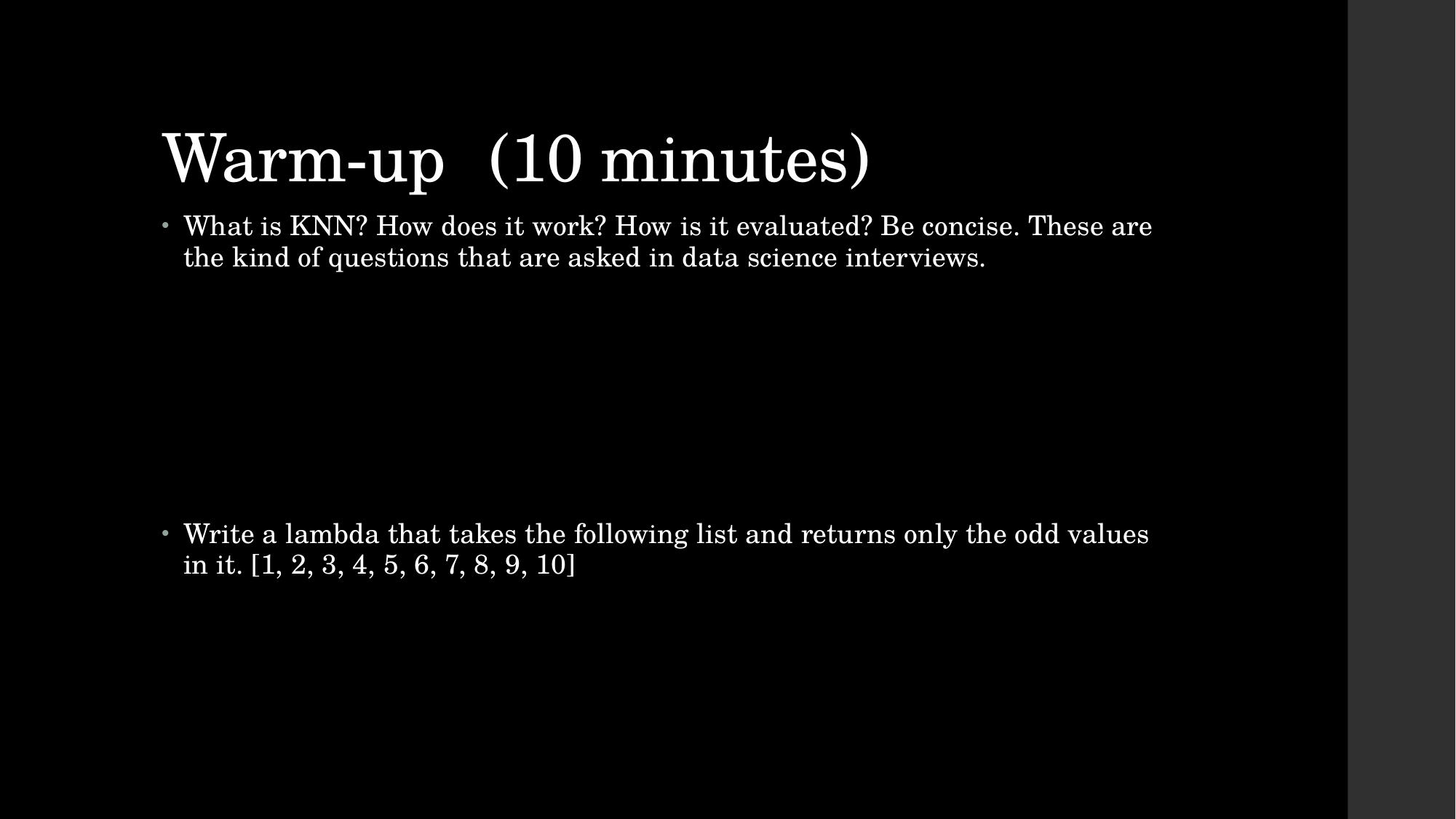

# Warm-up	(10 minutes)
What is KNN? How does it work? How is it evaluated? Be concise. These are the kind of questions that are asked in data science interviews.

Write a lambda that takes the following list and returns only the odd values in it. [1, 2, 3, 4, 5, 6, 7, 8, 9, 10]